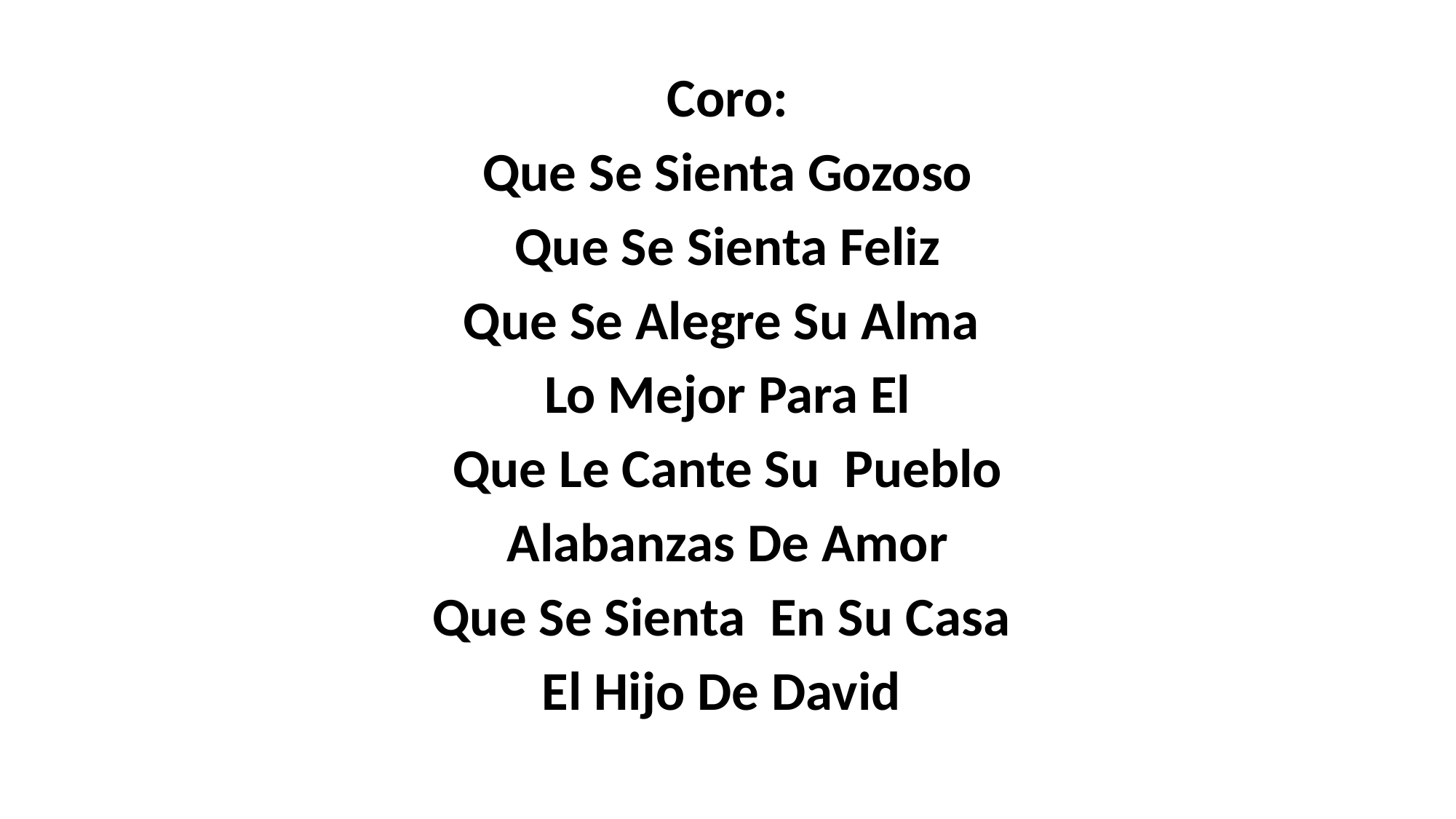

Coro:
Que Se Sienta Gozoso
Que Se Sienta Feliz
Que Se Alegre Su Alma
Lo Mejor Para El
Que Le Cante Su  Pueblo
Alabanzas De Amor
Que Se Sienta  En Su Casa
El Hijo De David